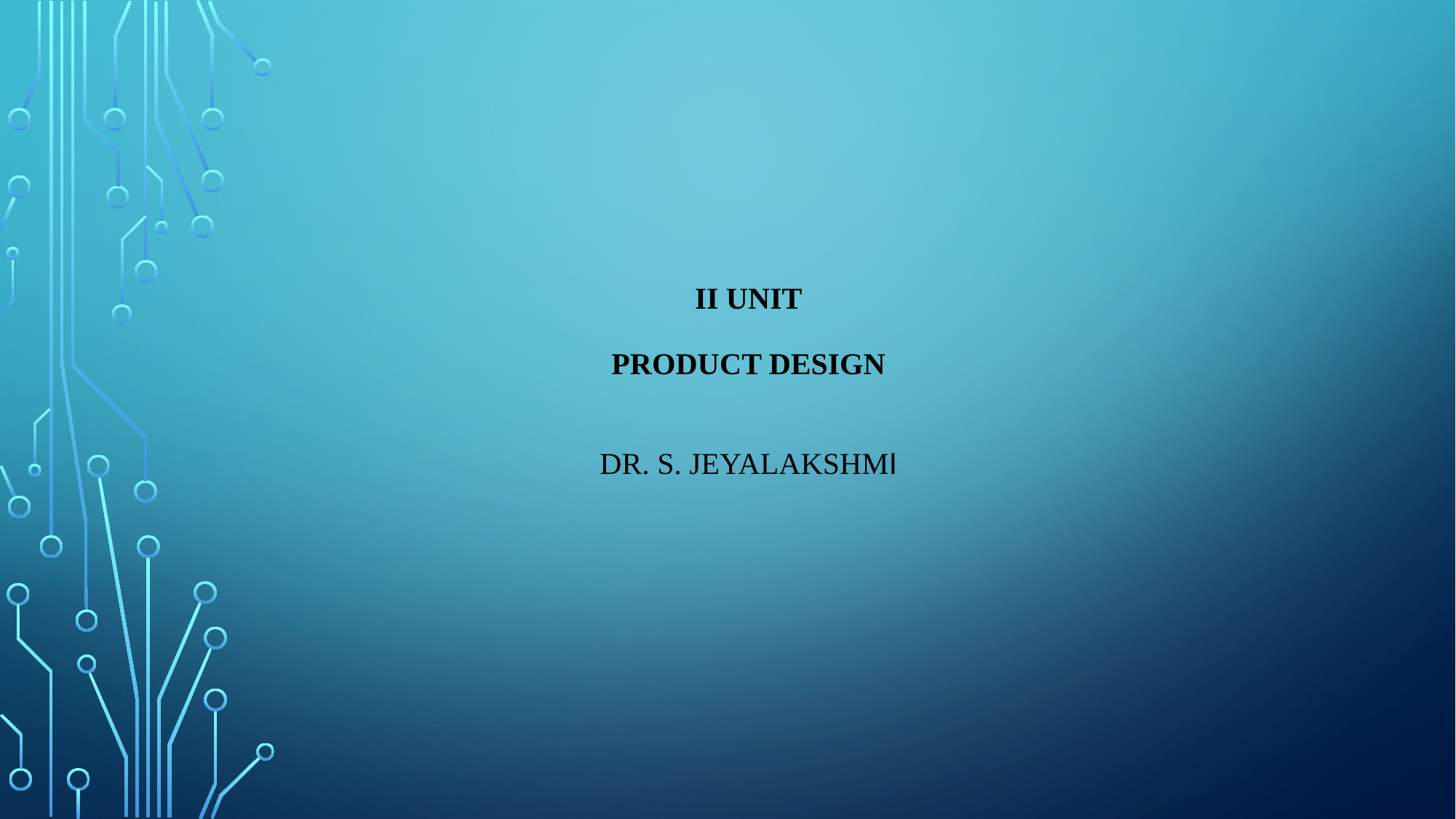

# II UNIT PRODUCT DESIGN
DR. S. JEYALAKSHMI